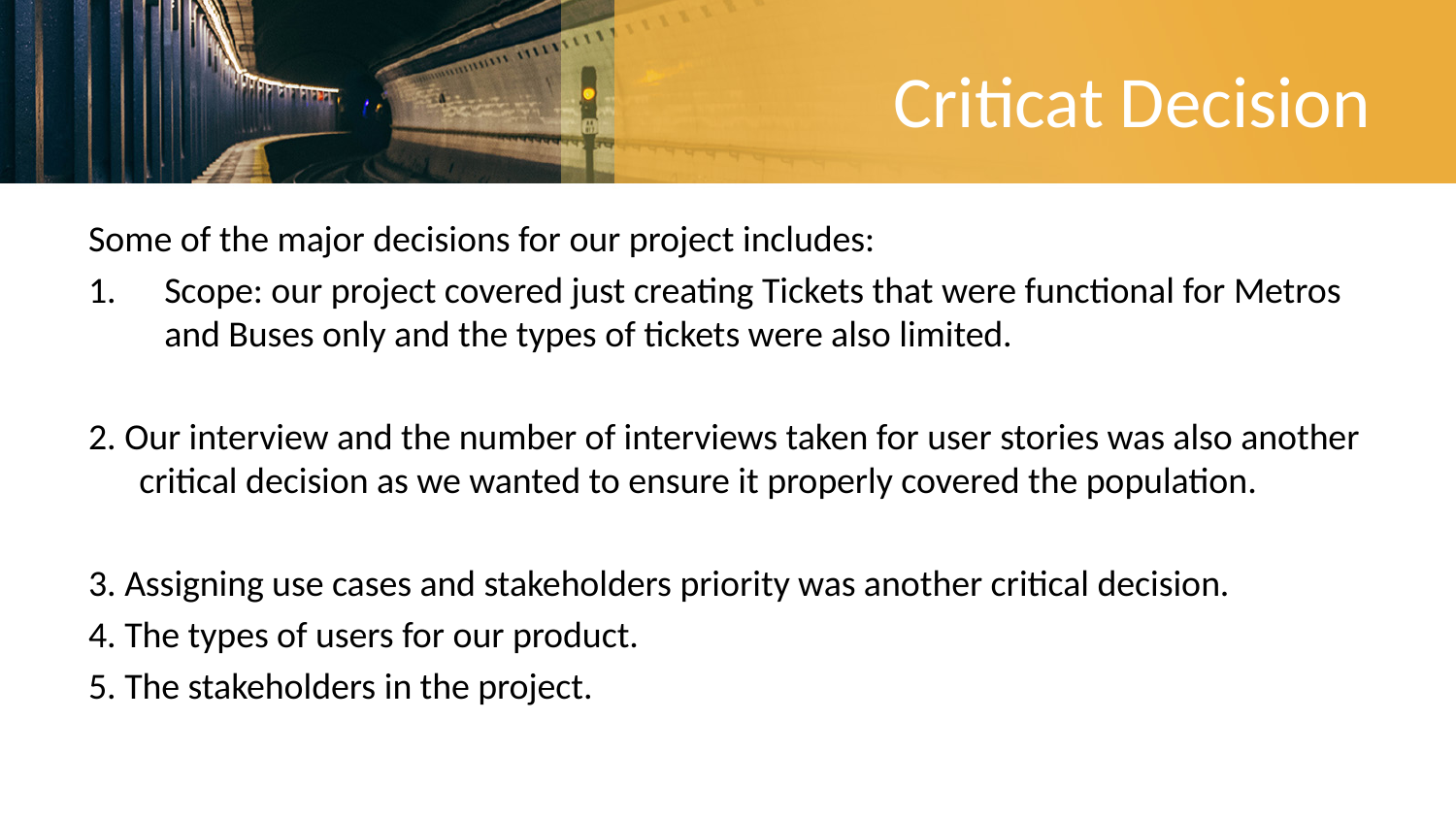

# Criticat Decision
Some of the major decisions for our project includes:
Scope: our project covered just creating Tickets that were functional for Metros and Buses only and the types of tickets were also limited.

2. Our interview and the number of interviews taken for user stories was also another critical decision as we wanted to ensure it properly covered the population.

3. Assigning use cases and stakeholders priority was another critical decision.
4. The types of users for our product.
5. The stakeholders in the project.